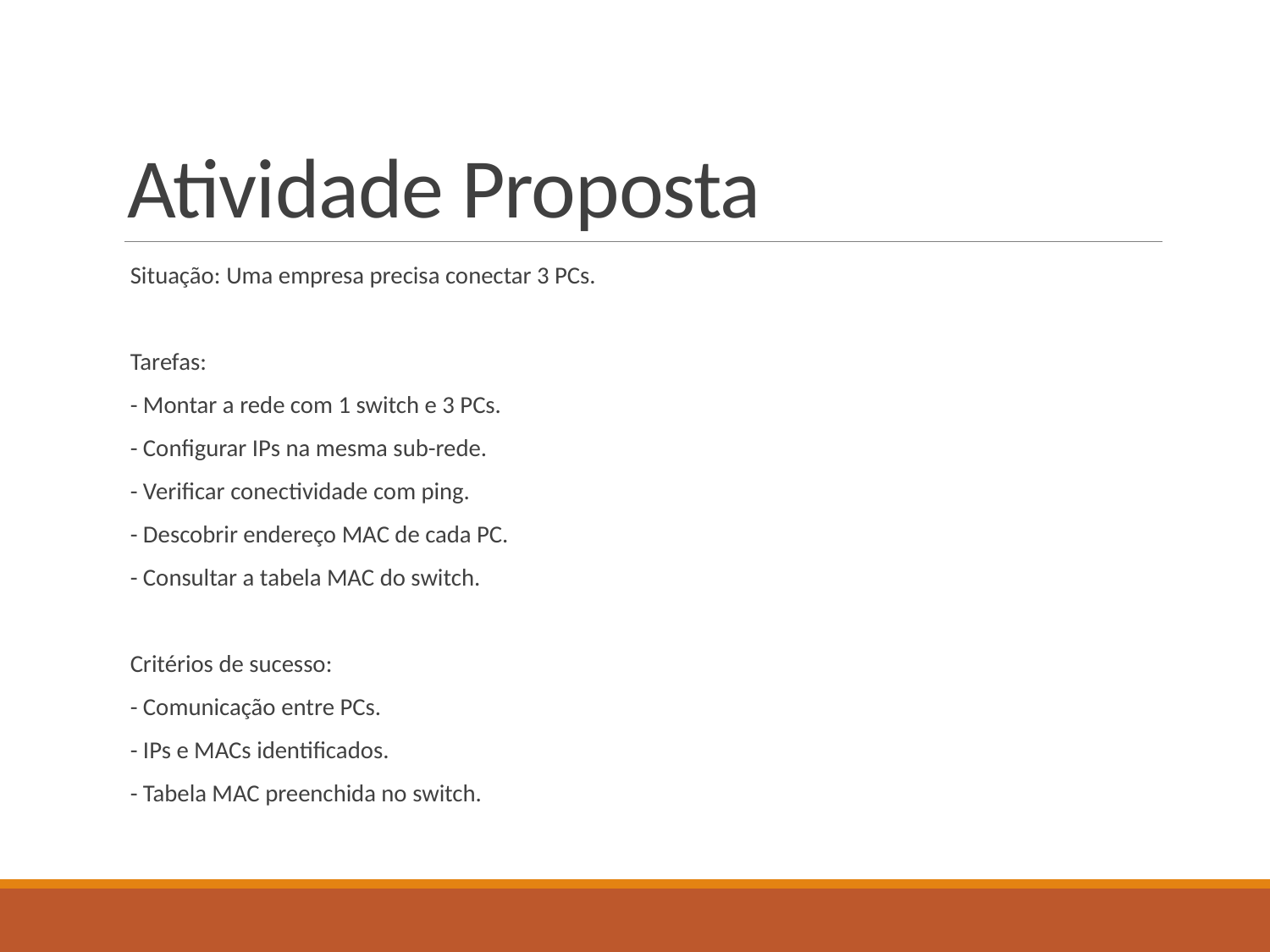

# Atividade Proposta
Situação: Uma empresa precisa conectar 3 PCs.

Tarefas:
- Montar a rede com 1 switch e 3 PCs.
- Configurar IPs na mesma sub-rede.
- Verificar conectividade com ping.
- Descobrir endereço MAC de cada PC.
- Consultar a tabela MAC do switch.

Critérios de sucesso:
- Comunicação entre PCs.
- IPs e MACs identificados.
- Tabela MAC preenchida no switch.